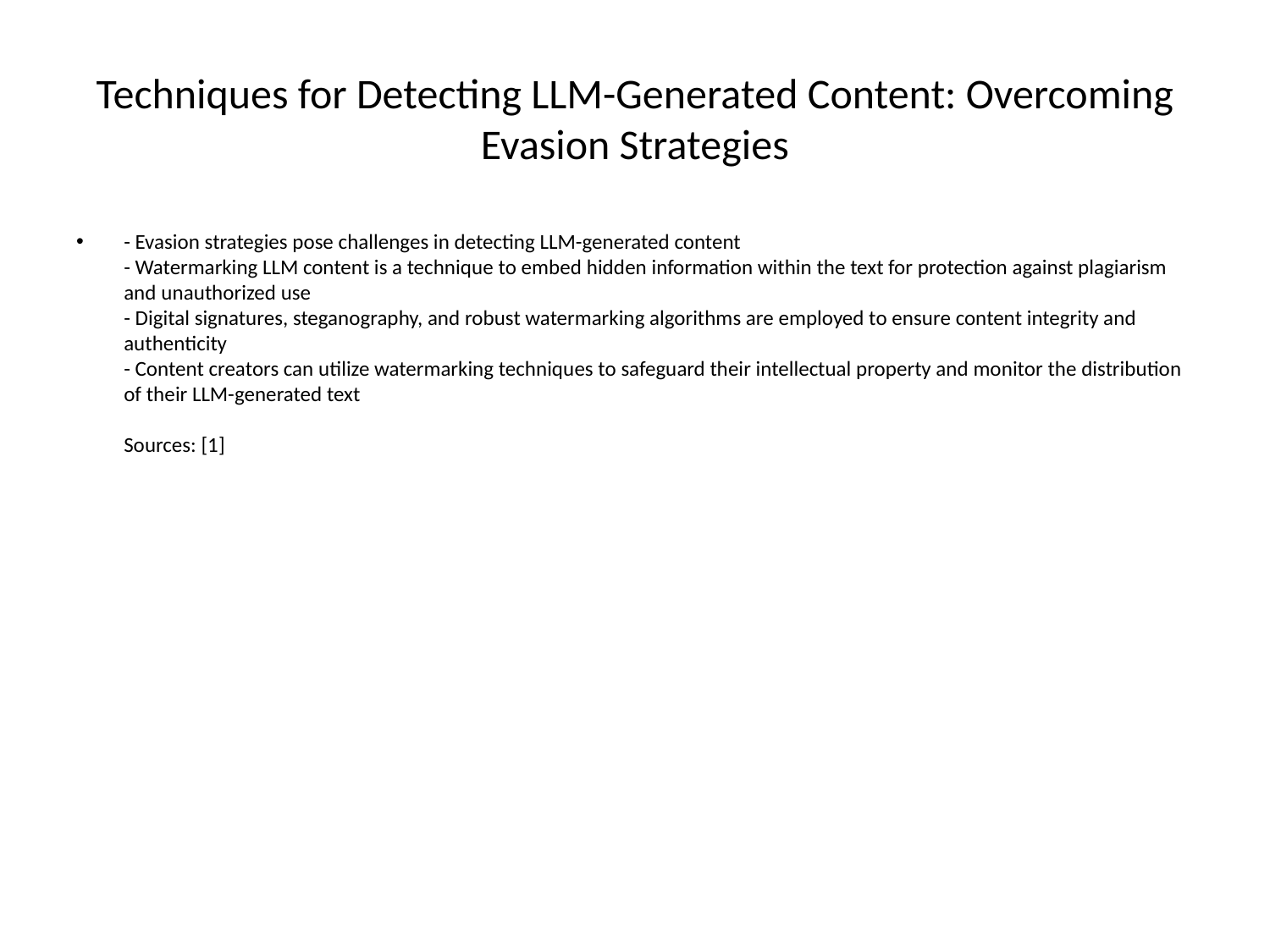

# Techniques for Detecting LLM-Generated Content: Overcoming Evasion Strategies
- Evasion strategies pose challenges in detecting LLM-generated content
- Watermarking LLM content is a technique to embed hidden information within the text for protection against plagiarism and unauthorized use
- Digital signatures, steganography, and robust watermarking algorithms are employed to ensure content integrity and authenticity
- Content creators can utilize watermarking techniques to safeguard their intellectual property and monitor the distribution of their LLM-generated text
Sources: [1]